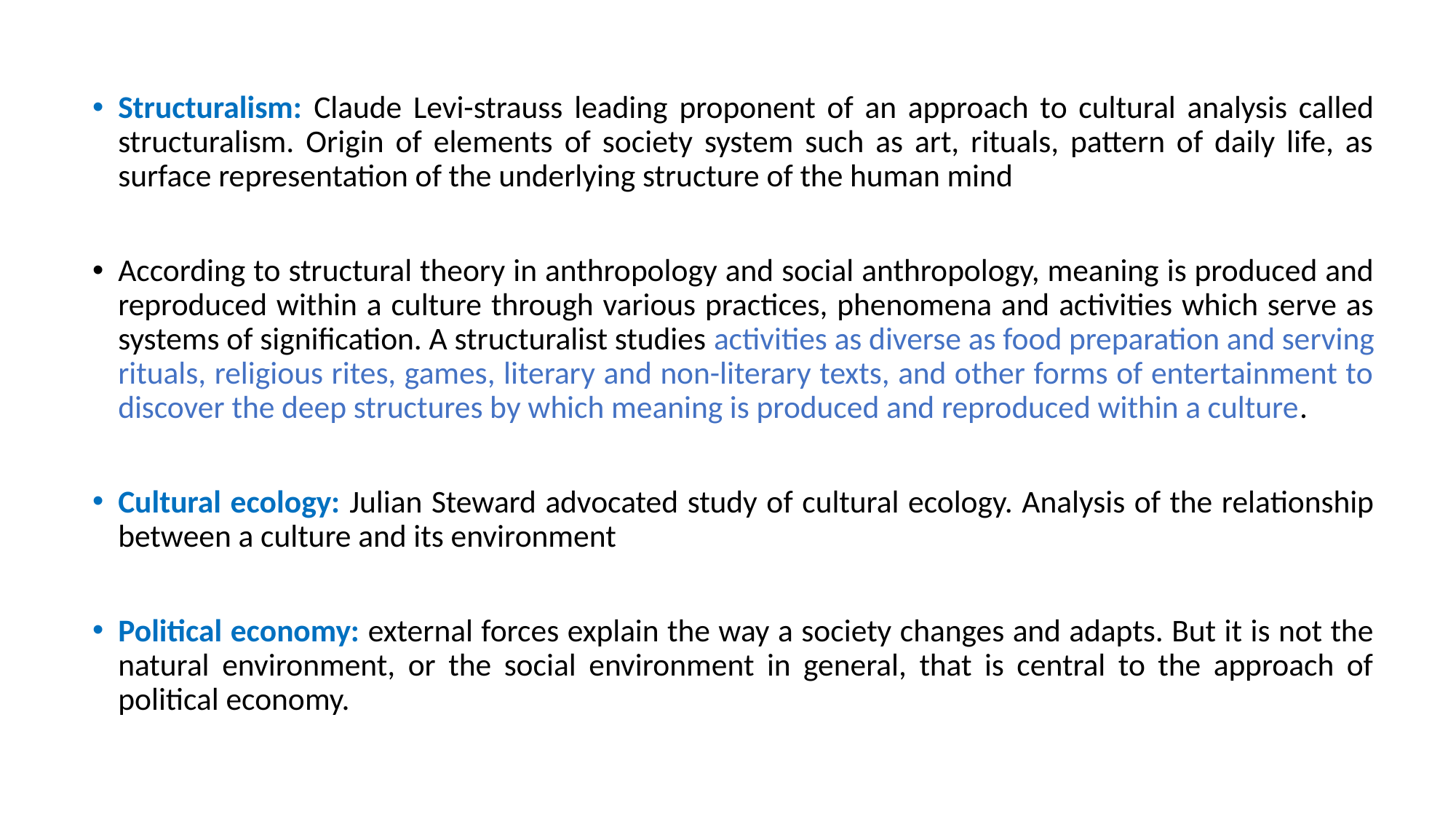

Structuralism: Claude Levi-strauss leading proponent of an approach to cultural analysis called structuralism. Origin of elements of society system such as art, rituals, pattern of daily life, as surface representation of the underlying structure of the human mind

According to structural theory in anthropology and social anthropology, meaning is produced and reproduced within a culture through various practices, phenomena and activities which serve as systems of signification. A structuralist studies activities as diverse as food preparation and serving rituals, religious rites, games, literary and non-literary texts, and other forms of entertainment to discover the deep structures by which meaning is produced and reproduced within a culture.

Cultural ecology: Julian Steward advocated study of cultural ecology. Analysis of the relationship between a culture and its environment

Political economy: external forces explain the way a society changes and adapts. But it is not the natural environment, or the social environment in general, that is central to the approach of political economy.